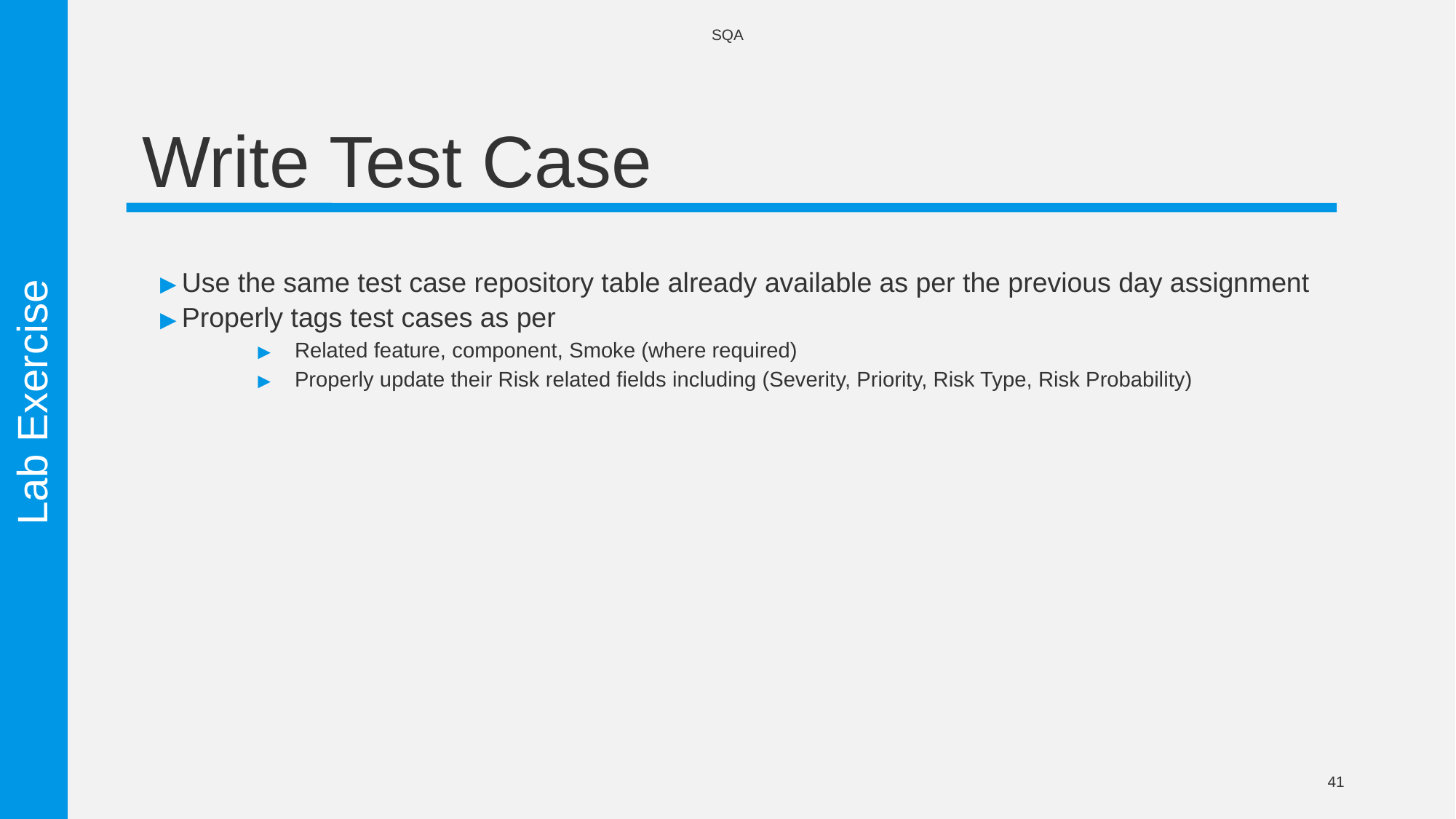

SQA
# Write Test Case

Use the same test case repository table already available as per the previous day assignment
Properly tags test cases as per
Related feature, component, Smoke (where required)
Properly update their Risk related fields including (Severity, Priority, Risk Type, Risk Probability)
Lab Exercise
41